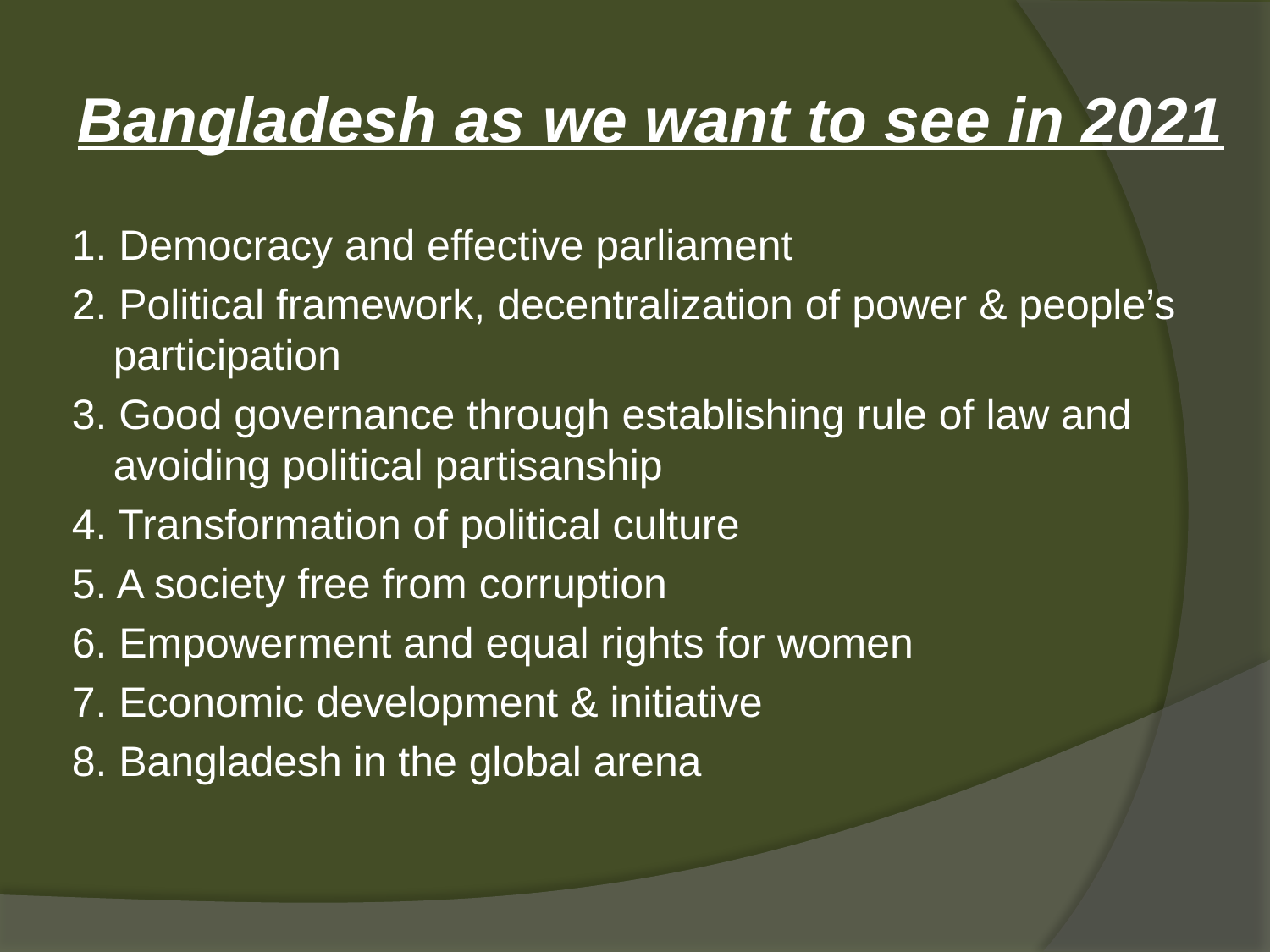

# Bangladesh as we want to see in 2021
 1. Democracy and effective parliament
 2. Political framework, decentralization of power & people’s participation
 3. Good governance through establishing rule of law and avoiding political partisanship
 4. Transformation of political culture
 5. A society free from corruption
 6. Empowerment and equal rights for women
 7. Economic development & initiative
 8. Bangladesh in the global arena